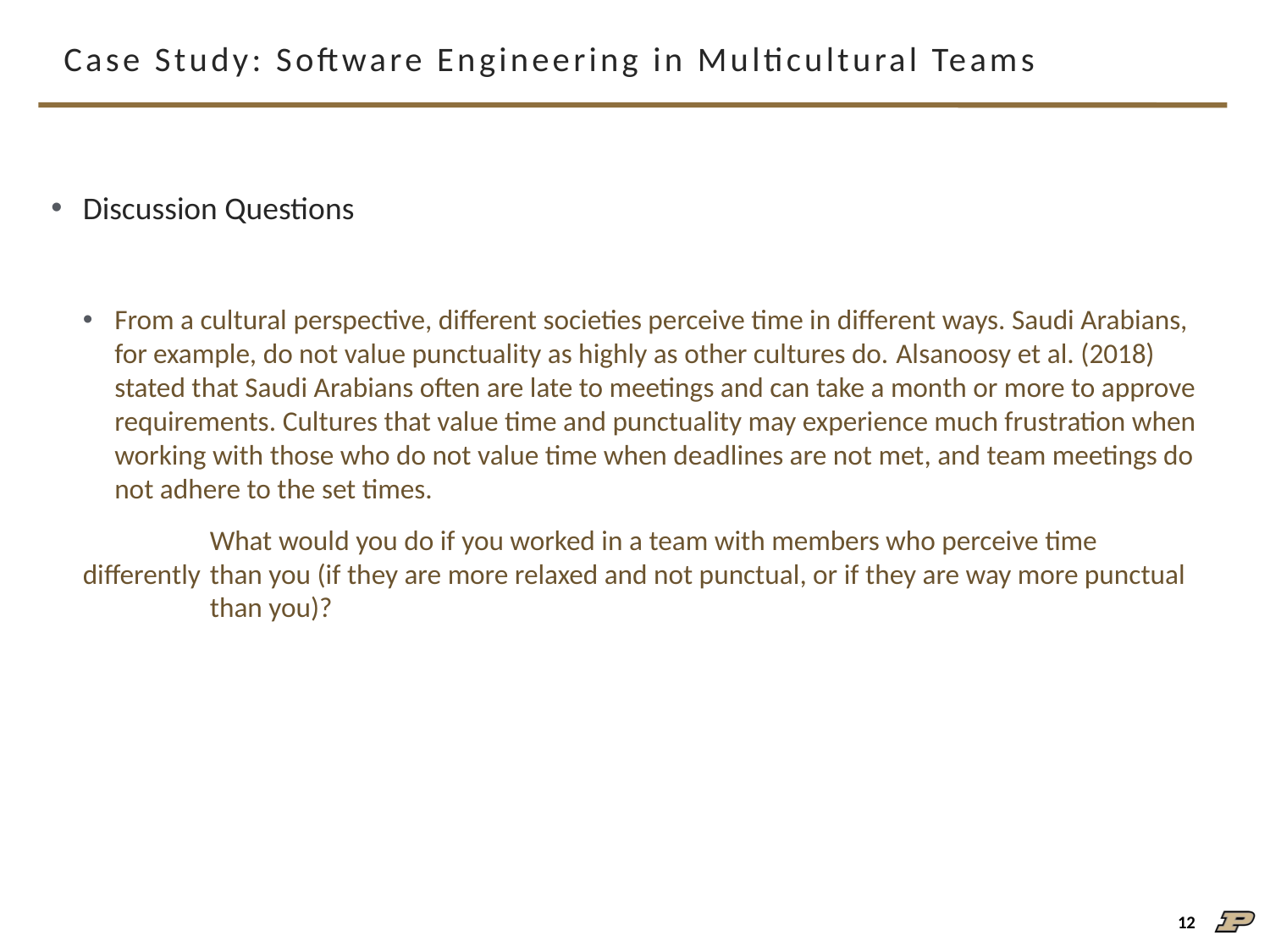

# Case Study: Software Engineering in Multicultural Teams
Discussion Questions

From a cultural perspective, different societies perceive time in different ways. Saudi Arabians, for example, do not value punctuality as highly as other cultures do. Alsanoosy et al. (2018) stated that Saudi Arabians often are late to meetings and can take a month or more to approve requirements. Cultures that value time and punctuality may experience much frustration when working with those who do not value time when deadlines are not met, and team meetings do not adhere to the set times.
	What would you do if you worked in a team with members who perceive time differently 	than you (if they are more relaxed and not punctual, or if they are way more punctual 	than you)?

12